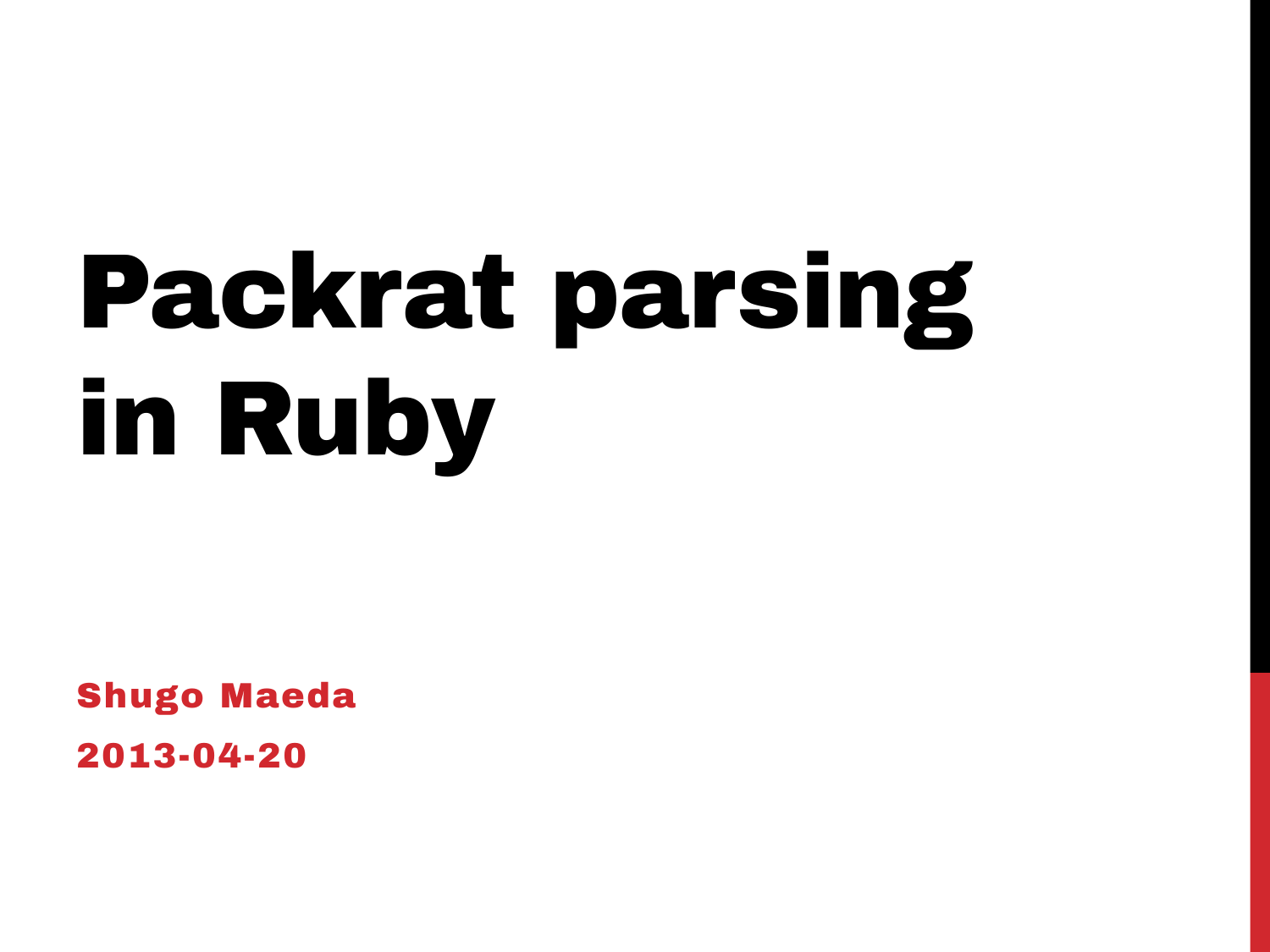

# Packrat parsing in Ruby
Shugo Maeda
2013-04-20